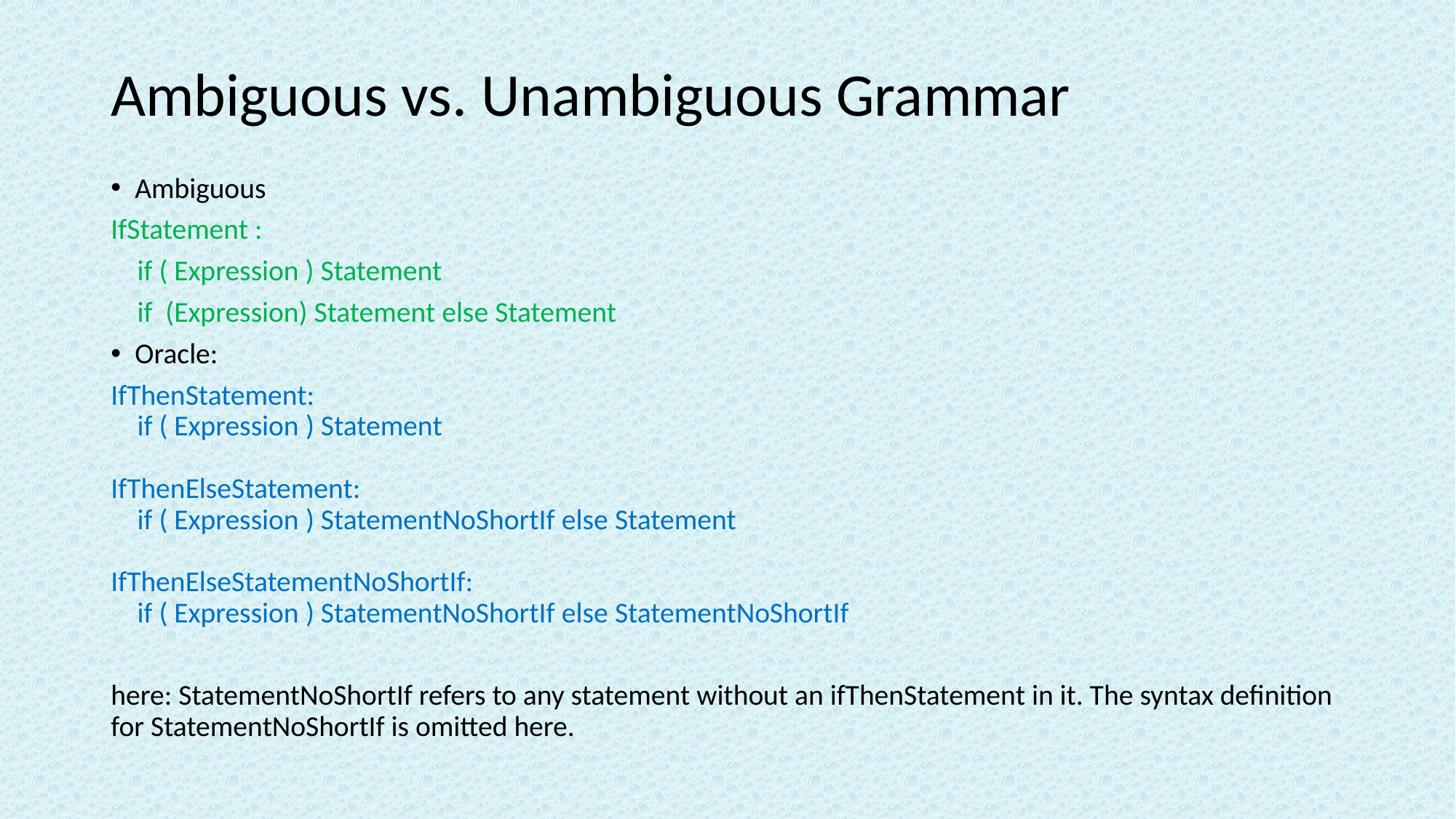

# Ambiguous vs. Unambiguous Grammar
Ambiguous
IfStatement :
    if ( Expression ) Statement
    if  (Expression) Statement else Statement
Oracle:
IfThenStatement:
    if ( Expression ) Statement
IfThenElseStatement:
    if ( Expression ) StatementNoShortIf else Statement
IfThenElseStatementNoShortIf:
    if ( Expression ) StatementNoShortIf else StatementNoShortIf

here: StatementNoShortIf refers to any statement without an ifThenStatement in it. The syntax definition for StatementNoShortIf is omitted here.